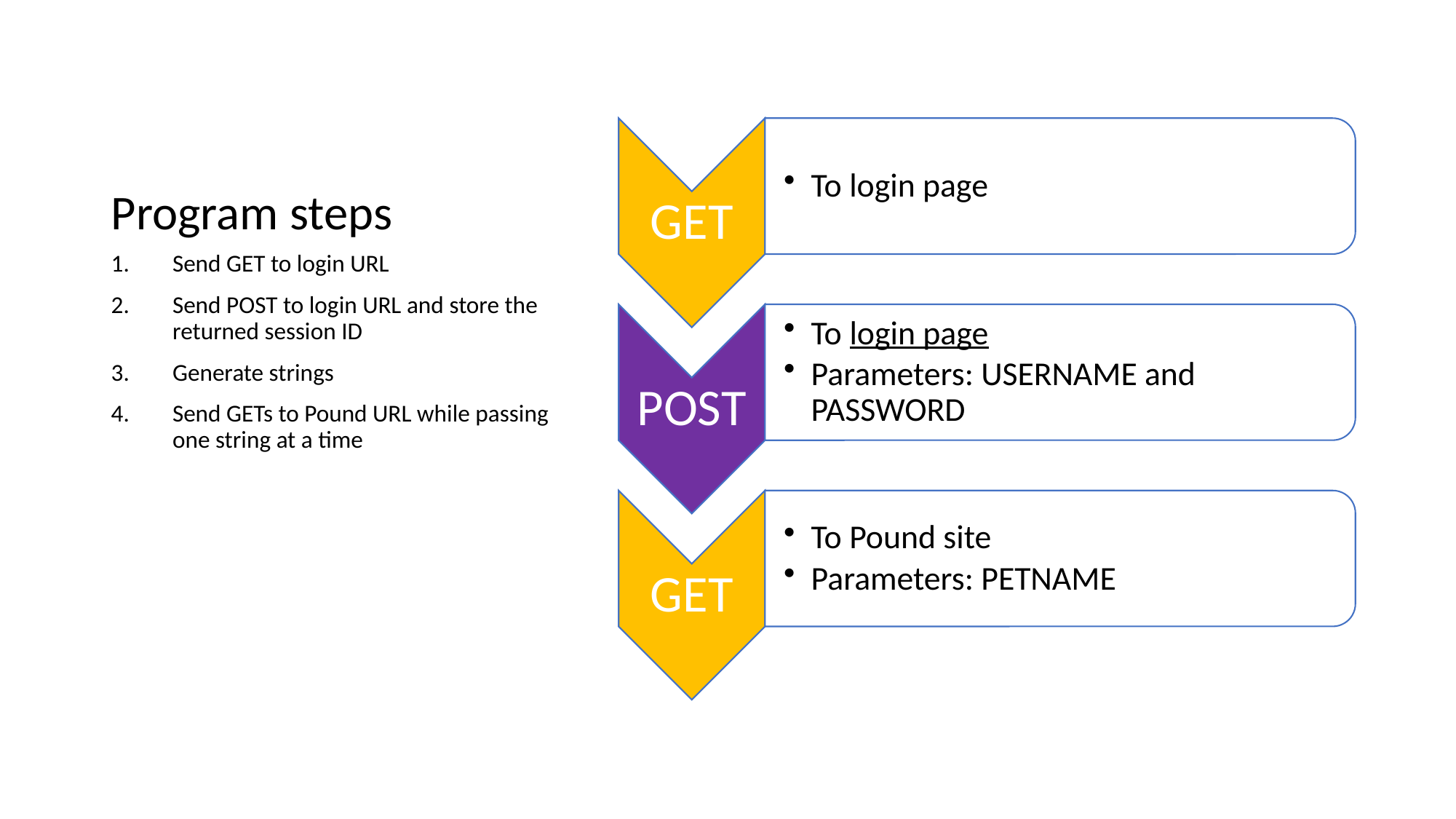

# Program steps
GET
To login page
POST
To login page
Parameters: USERNAME and PASSWORD
GET
To Pound site
Parameters: PETNAME
Send GET to login URL
Send POST to login URL and store the returned session ID
Generate strings
Send GETs to Pound URL while passing one string at a time